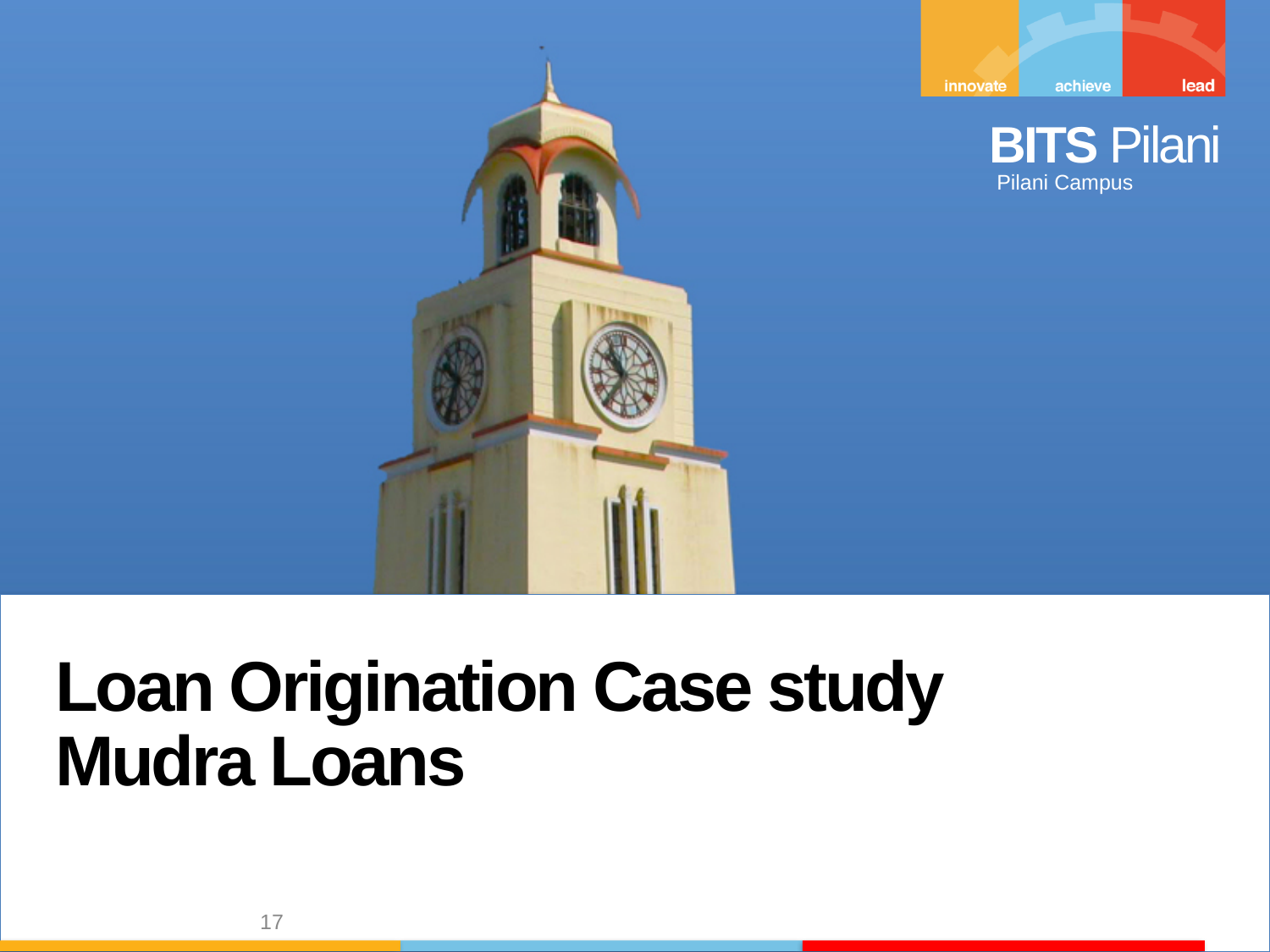

Loan Origination Case study
Mudra Loans
17